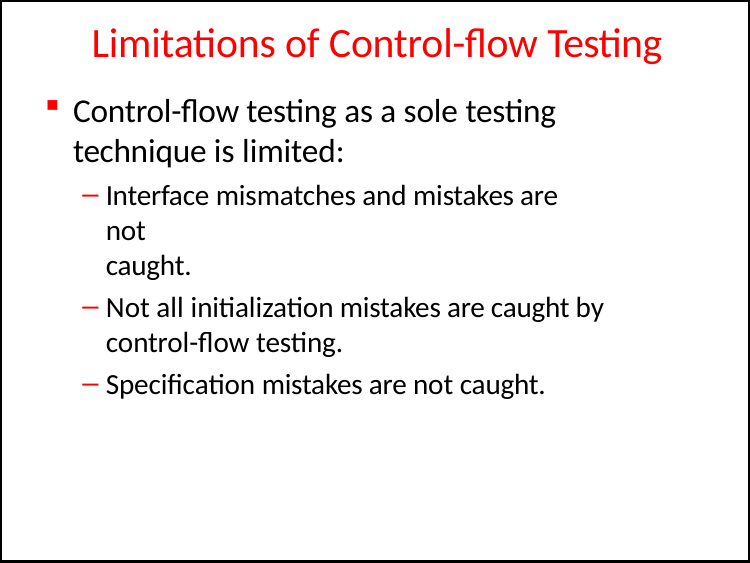

# Limitations of Control-flow Testing
Control-flow testing as a sole testing  technique is limited:
Interface mismatches and mistakes are not
caught.
Not all initialization mistakes are caught by  control-flow testing.
Specification mistakes are not caught.